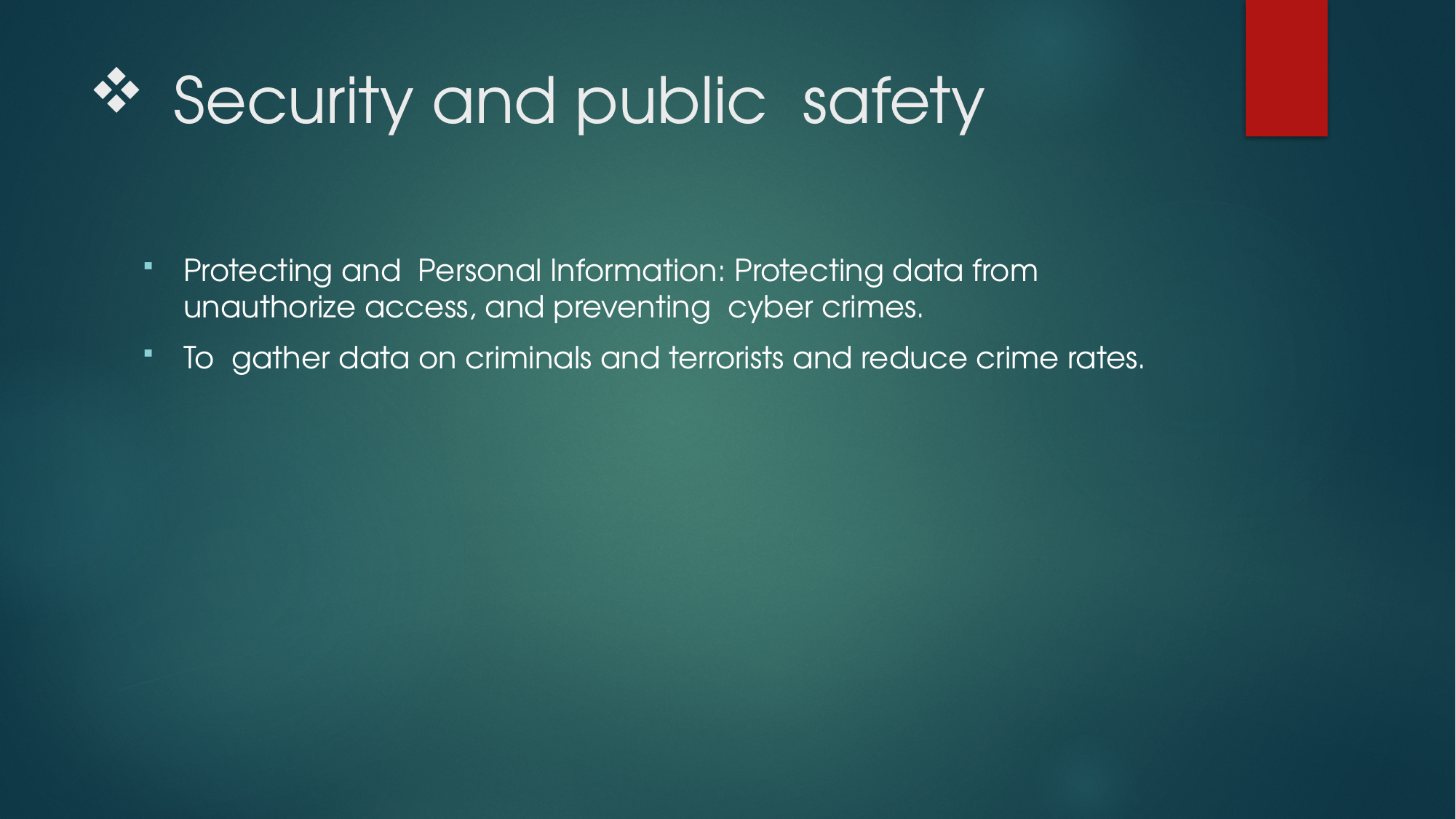

# Security and public  safety
Protecting and  Personal Information: Protecting data from unauthorize access, and preventing  cyber crimes.
To  gather data on criminals and terrorists and reduce crime rates.